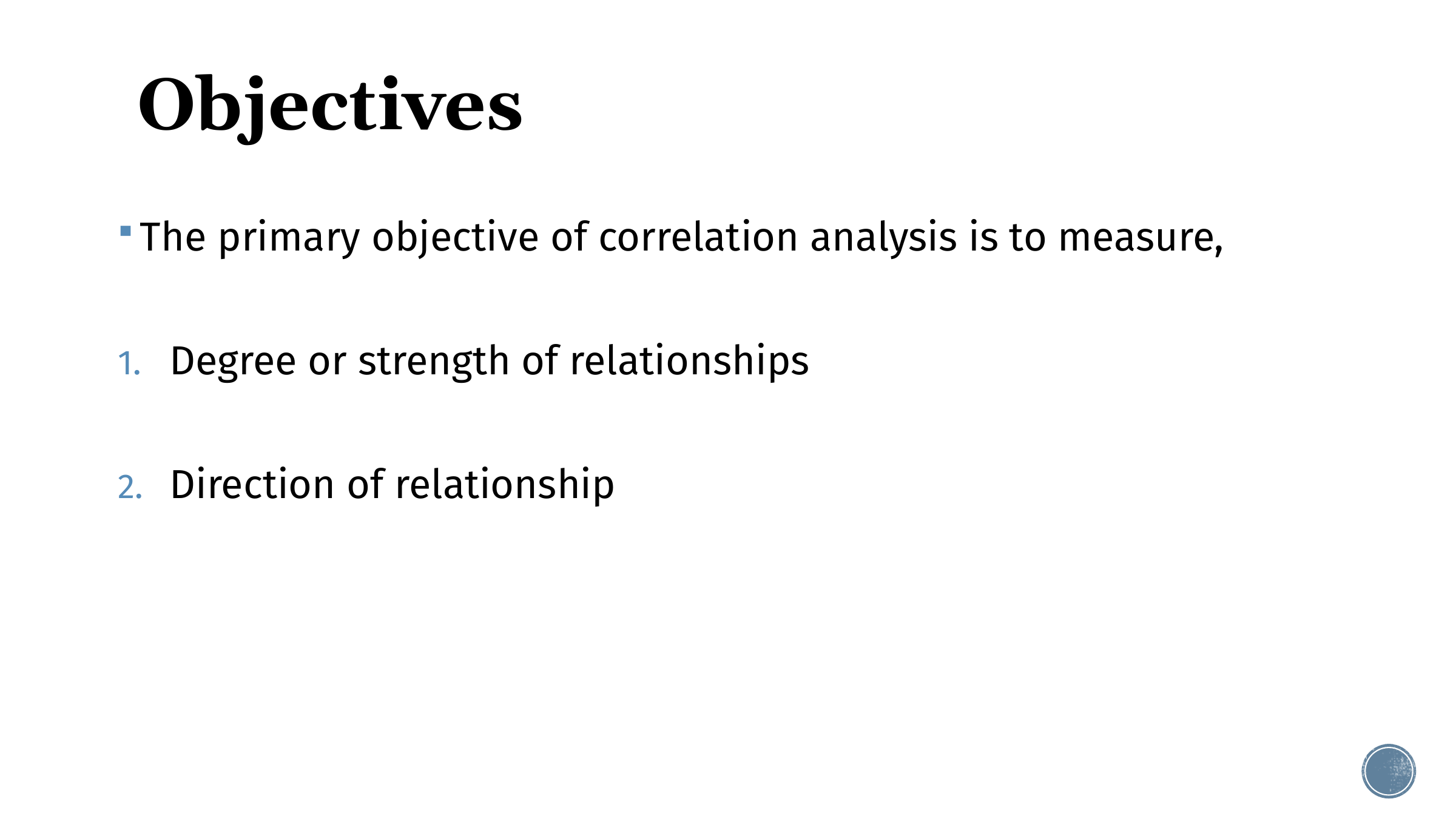

# Objectives
The primary objective of correlation analysis is to measure,

Degree or strength of relationships

Direction of relationship